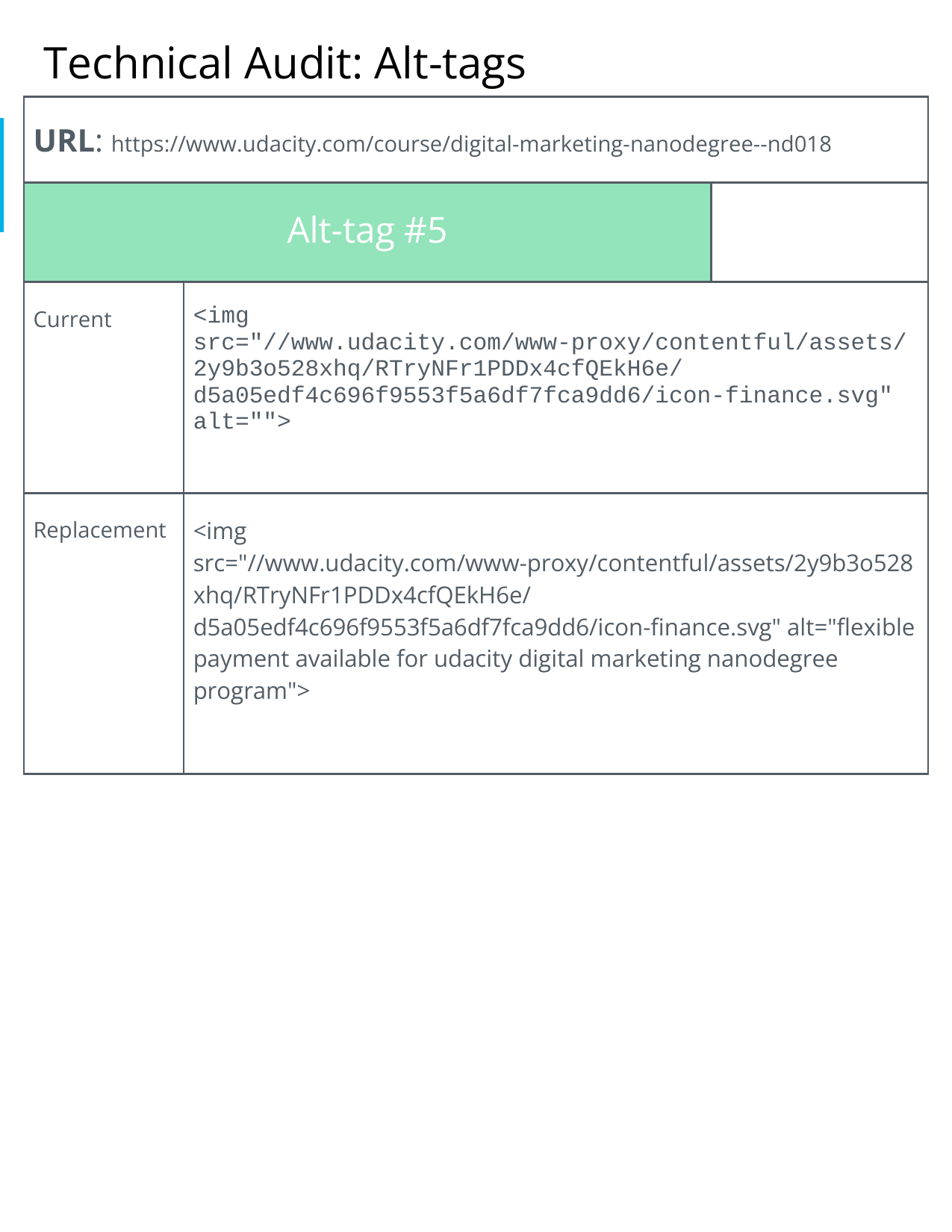

# Technical Audit: Alt-tags
| URL: https://www.udacity.com/course/digital-marketing-nanodegree--nd018 |  |  |
| --- | --- | --- |
| Alt-tag #5 |  |  |
| Current | <img src="//www.udacity.com/www-proxy/contentful/assets/2y9b3o528xhq/RTryNFr1PDDx4cfQEkH6e/d5a05edf4c696f9553f5a6df7fca9dd6/icon-finance.svg" alt=""> |  |
| Replacement | <img src="//www.udacity.com/www-proxy/contentful/assets/2y9b3o528xhq/RTryNFr1PDDx4cfQEkH6e/d5a05edf4c696f9553f5a6df7fca9dd6/icon-finance.svg" alt="flexible payment available for udacity digital marketing nanodegree program"> |  |